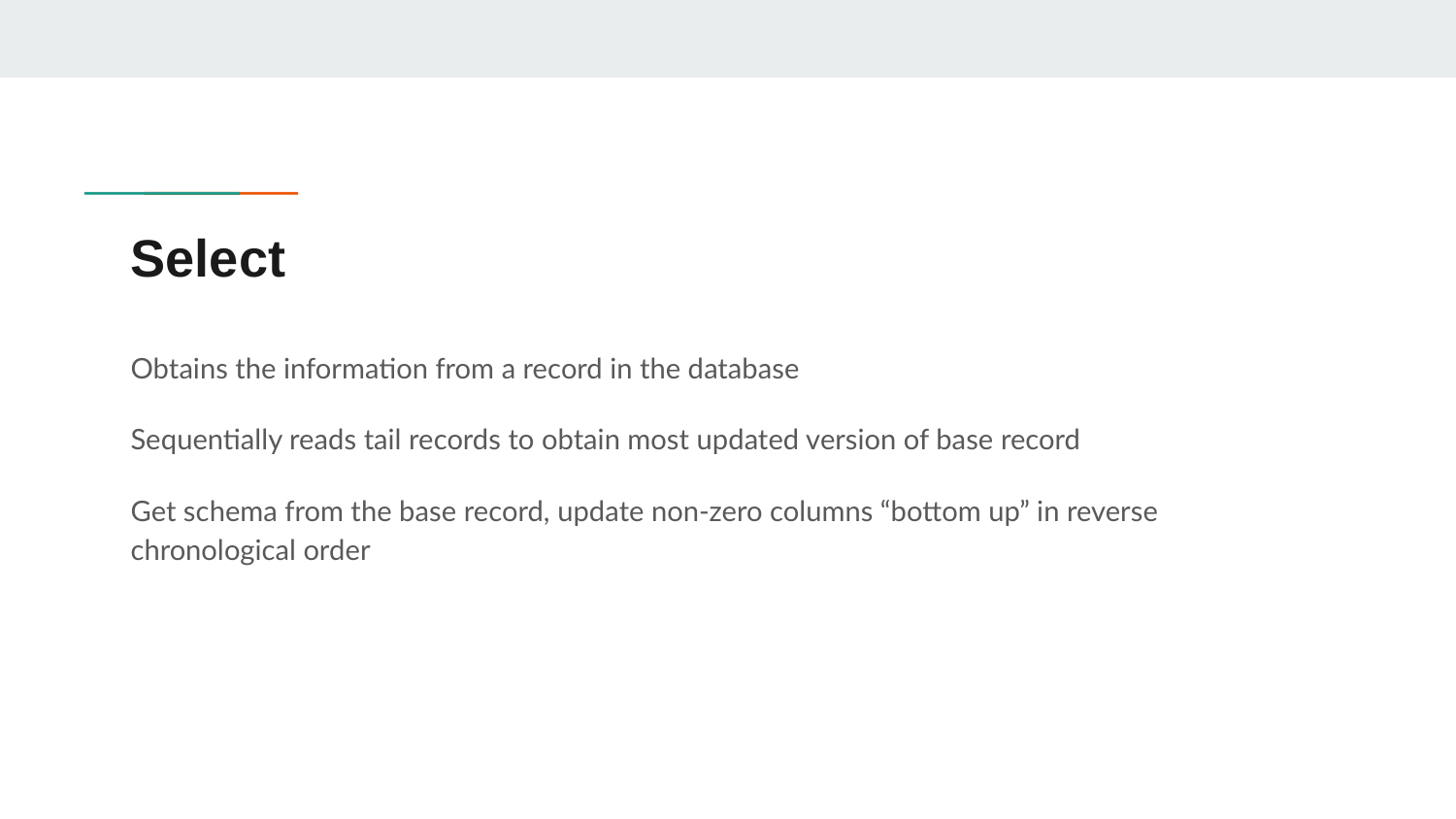

# Select
Obtains the information from a record in the database
Sequentially reads tail records to obtain most updated version of base record
Get schema from the base record, update non-zero columns “bottom up” in reverse chronological order